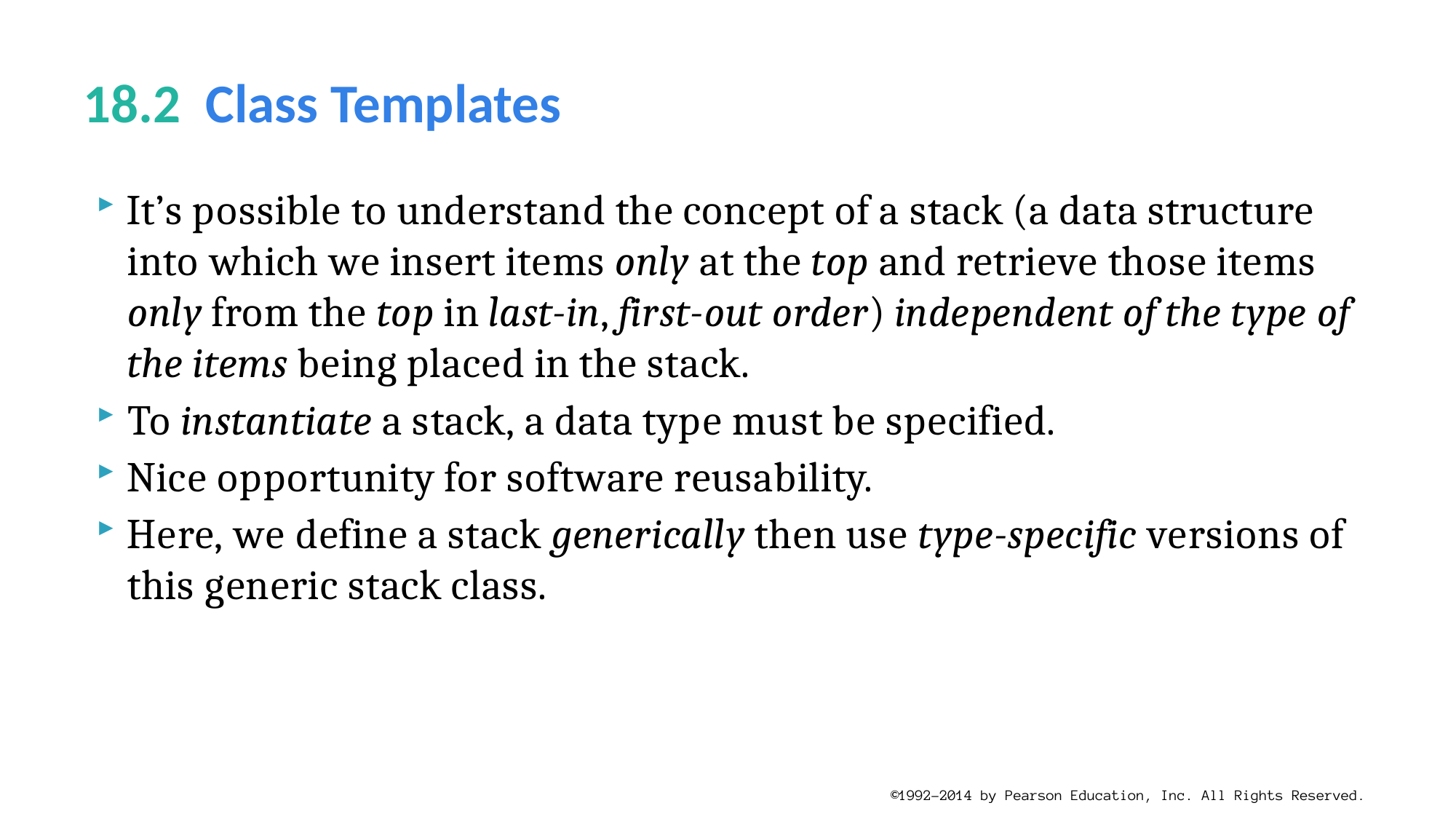

# 18.2  Class Templates
It’s possible to understand the concept of a stack (a data structure into which we insert items only at the top and retrieve those items only from the top in last-in, first-out order) independent of the type of the items being placed in the stack.
To instantiate a stack, a data type must be specified.
Nice opportunity for software reusability.
Here, we define a stack generically then use type-specific versions of this generic stack class.
©1992-2014 by Pearson Education, Inc. All Rights Reserved.